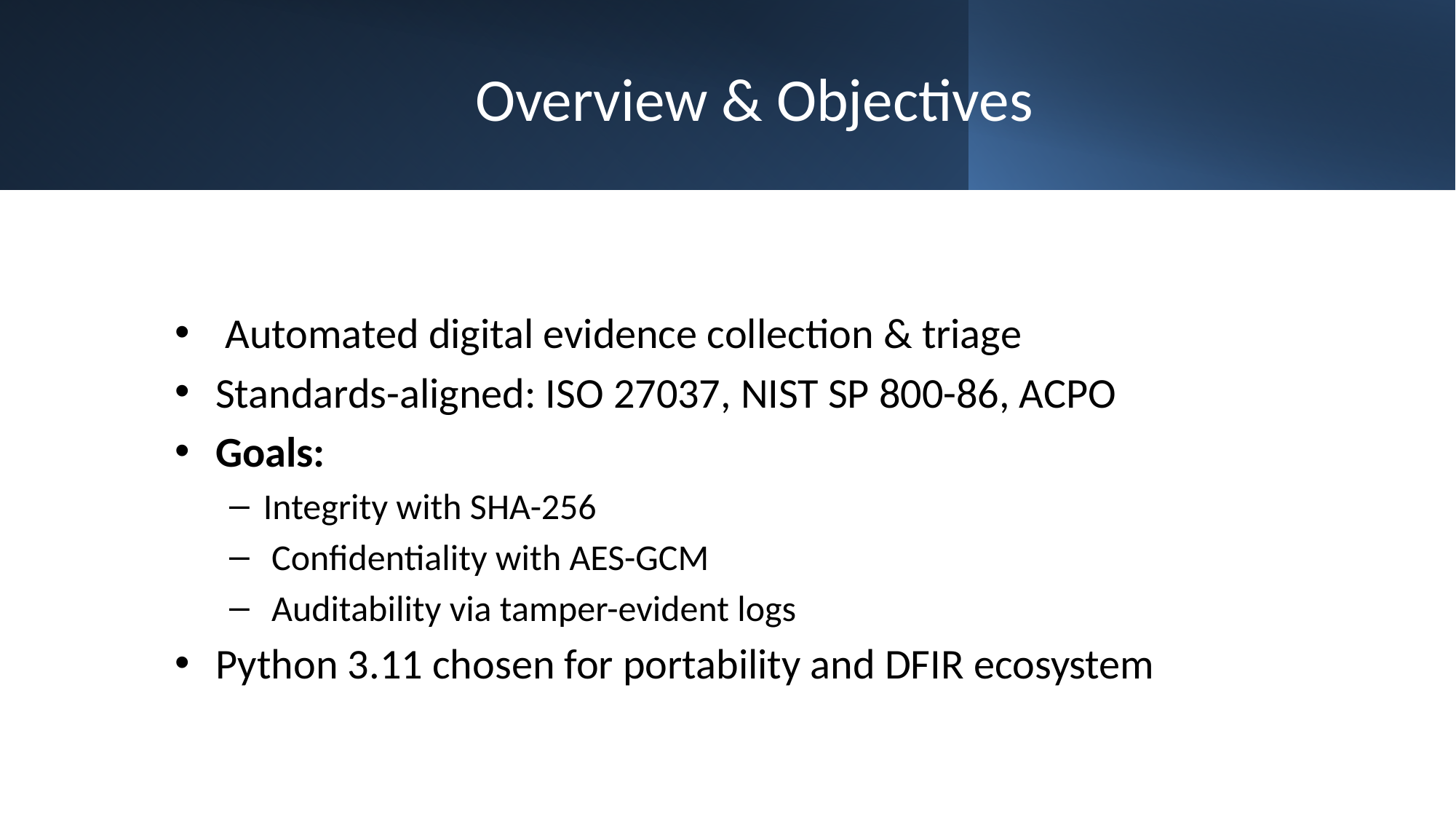

# Overview & Objectives
 Automated digital evidence collection & triage
Standards-aligned: ISO 27037, NIST SP 800-86, ACPO
Goals:
Integrity with SHA-256
 Confidentiality with AES-GCM
 Auditability via tamper-evident logs
Python 3.11 chosen for portability and DFIR ecosystem